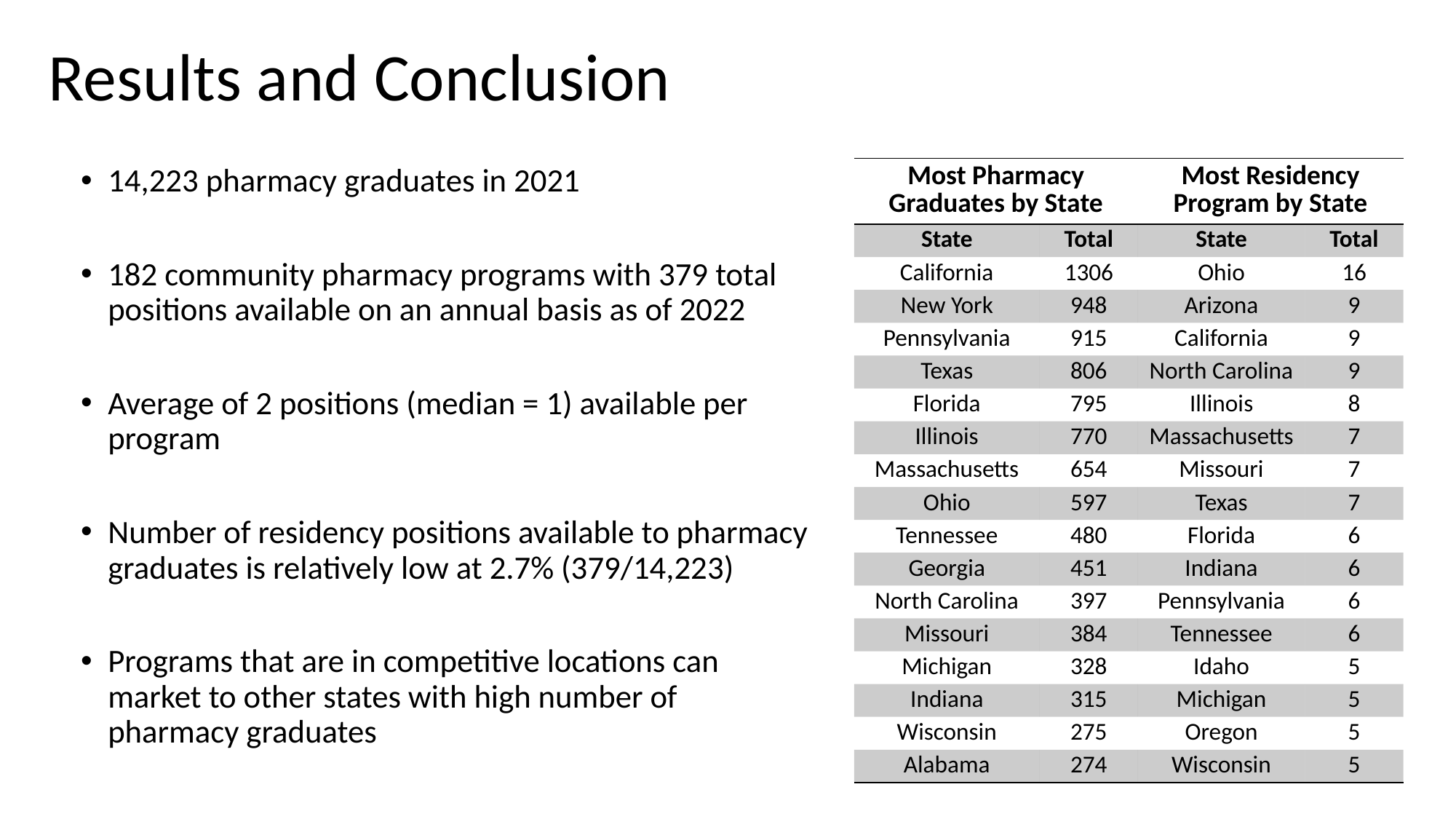

# Results and Conclusion
14,223 pharmacy graduates in 2021

182 community pharmacy programs with 379 total positions available on an annual basis as of 2022

Average of 2 positions (median = 1) available per program

Number of residency positions available to pharmacy graduates is relatively low at 2.7% (379/14,223)

Programs that are in competitive locations can market to other states with high number of pharmacy graduates
| Most Pharmacy Graduates by State |  | Most Residency Program by State |  |
| --- | --- | --- | --- |
| State | Total | State | Total |
| California | 1306 | Ohio | 16 |
| New York | 948 | Arizona | 9 |
| Pennsylvania | 915 | California | 9 |
| Texas | 806 | North Carolina | 9 |
| Florida | 795 | Illinois | 8 |
| Illinois | 770 | Massachusetts | 7 |
| Massachusetts | 654 | Missouri | 7 |
| Ohio | 597 | Texas | 7 |
| Tennessee | 480 | Florida | 6 |
| Georgia | 451 | Indiana | 6 |
| North Carolina | 397 | Pennsylvania | 6 |
| Missouri | 384 | Tennessee | 6 |
| Michigan | 328 | Idaho | 5 |
| Indiana | 315 | Michigan | 5 |
| Wisconsin | 275 | Oregon | 5 |
| Alabama | 274 | Wisconsin | 5 |